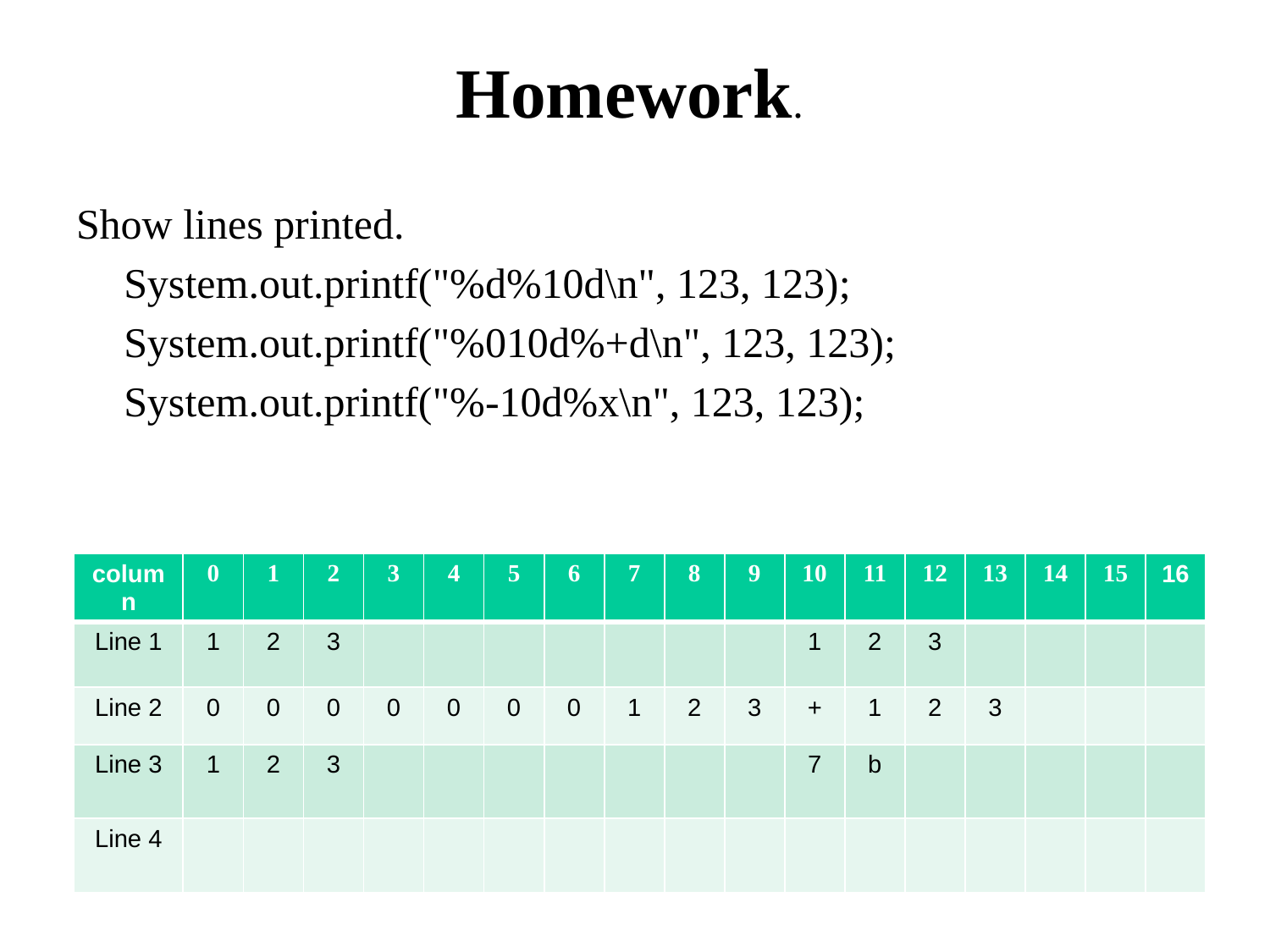

# Homework.
Show lines printed.
	System.out.printf("%d%10d\n", 123, 123);
	System.out.printf("%010d%+d\n", 123, 123);
	System.out.printf("%‑10d%x\n", 123, 123);

| column | 0 | 1 | 2 | 3 | 4 | 5 | 6 | 7 | 8 | 9 | 10 | 11 | 12 | 13 | 14 | 15 | 16 |
| --- | --- | --- | --- | --- | --- | --- | --- | --- | --- | --- | --- | --- | --- | --- | --- | --- | --- |
| Line 1 | 1 | 2 | 3 |  |  |  |  |  |  |  | 1 | 2 | 3 |  |  |  |  |
| Line 2 | 0 | 0 | 0 | 0 | 0 | 0 | 0 | 1 | 2 | 3 | + | 1 | 2 | 3 |  |  |  |
| Line 3 | 1 | 2 | 3 |  |  |  |  |  |  |  | 7 | b |  |  |  |  |  |
| Line 4 |  |  |  |  |  |  |  |  |  |  |  |  |  |  |  |  |  |